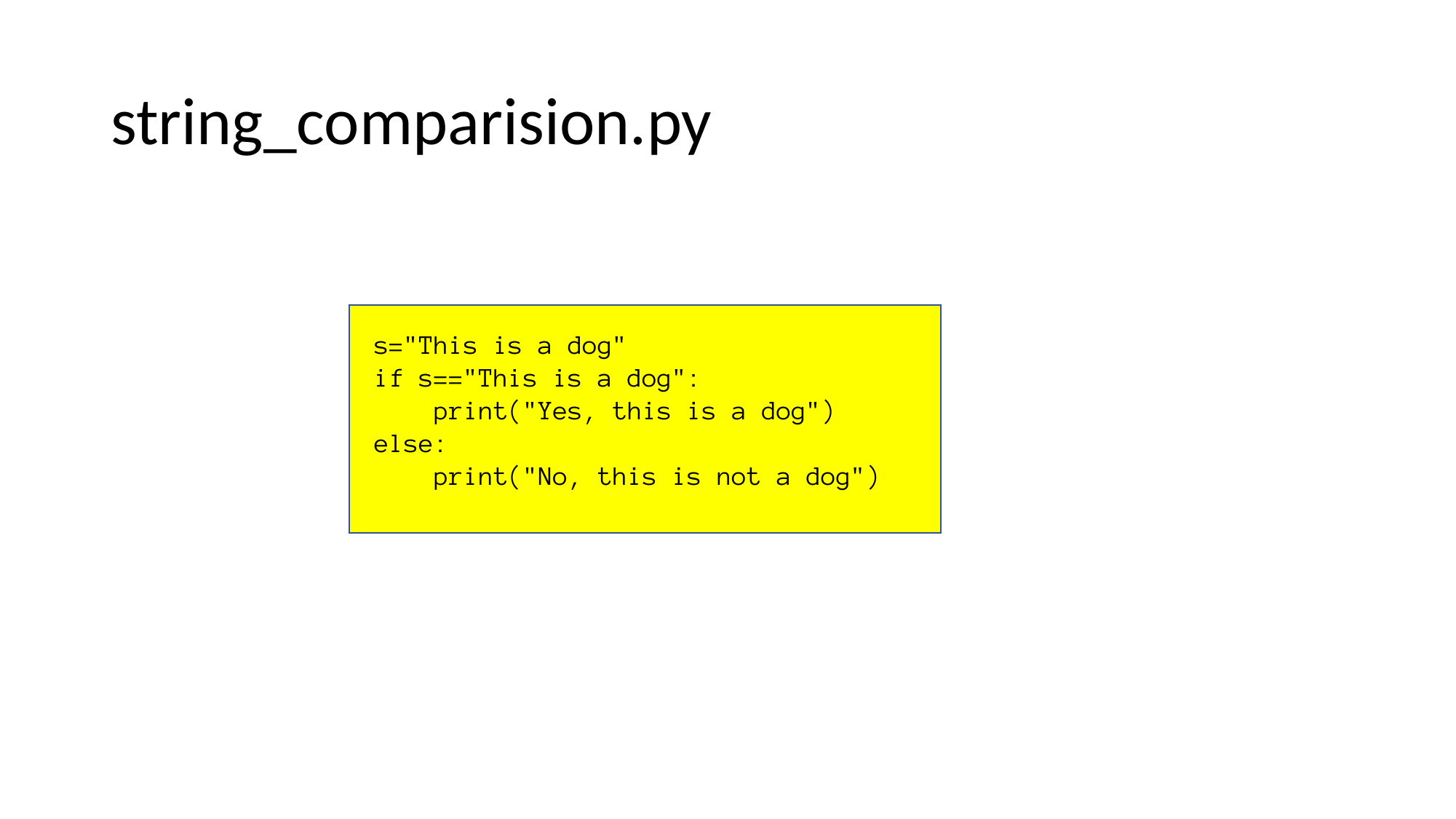

# string_comparision.py

s="This is a dog"
if s=="This is a dog":
    print("Yes, this is a dog")
else:
    print("No, this is not a dog")